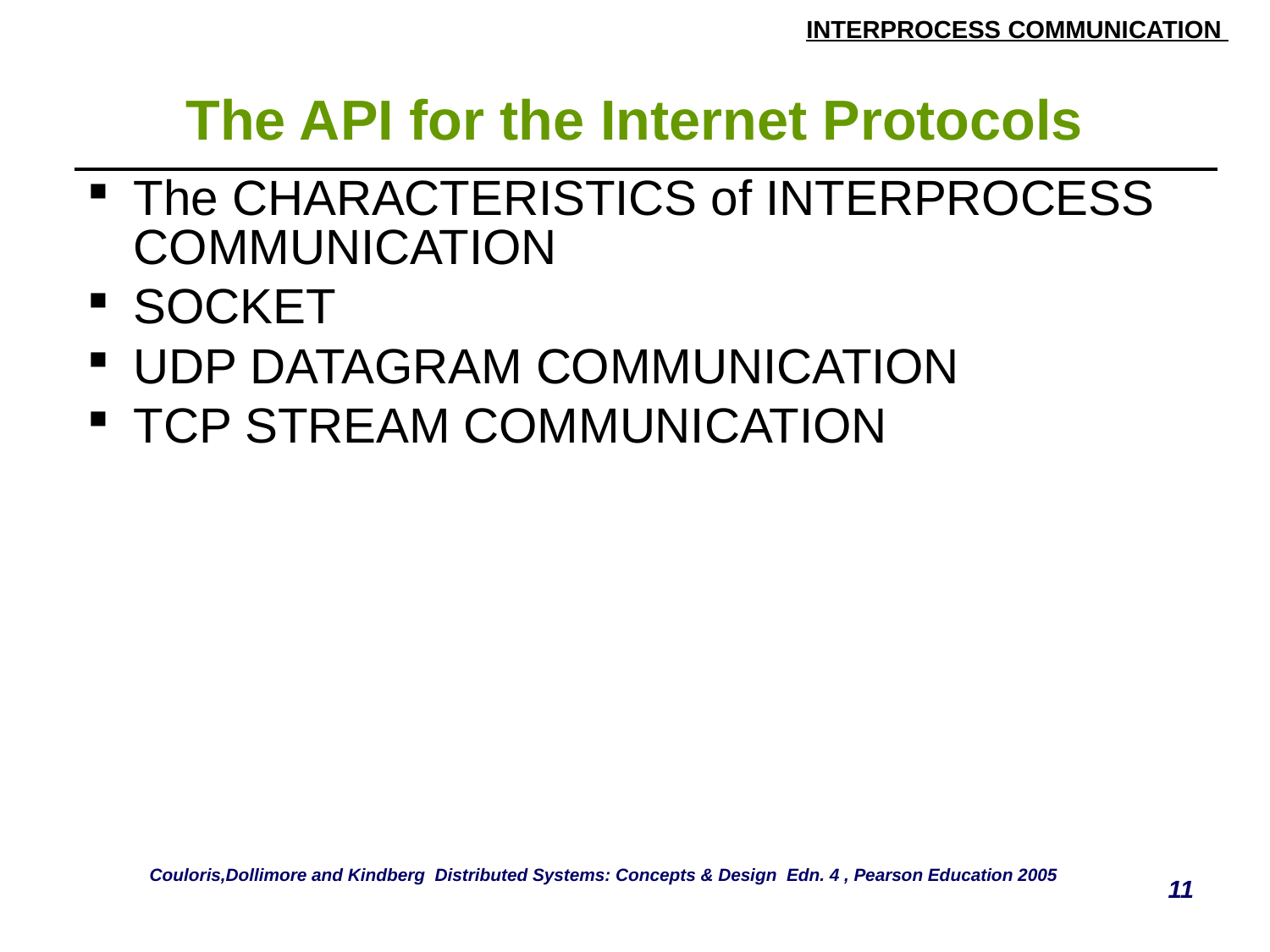

# The API for the Internet Protocols
| The CHARACTERISTICS of INTERPROCESS COMMUNICATION SOCKET UDP DATAGRAM COMMUNICATION TCP STREAM COMMUNICATION |
| --- |
Couloris,Dollimore and Kindberg  Distributed Systems: Concepts & Design  Edn. 4 , Pearson Education 2005
11